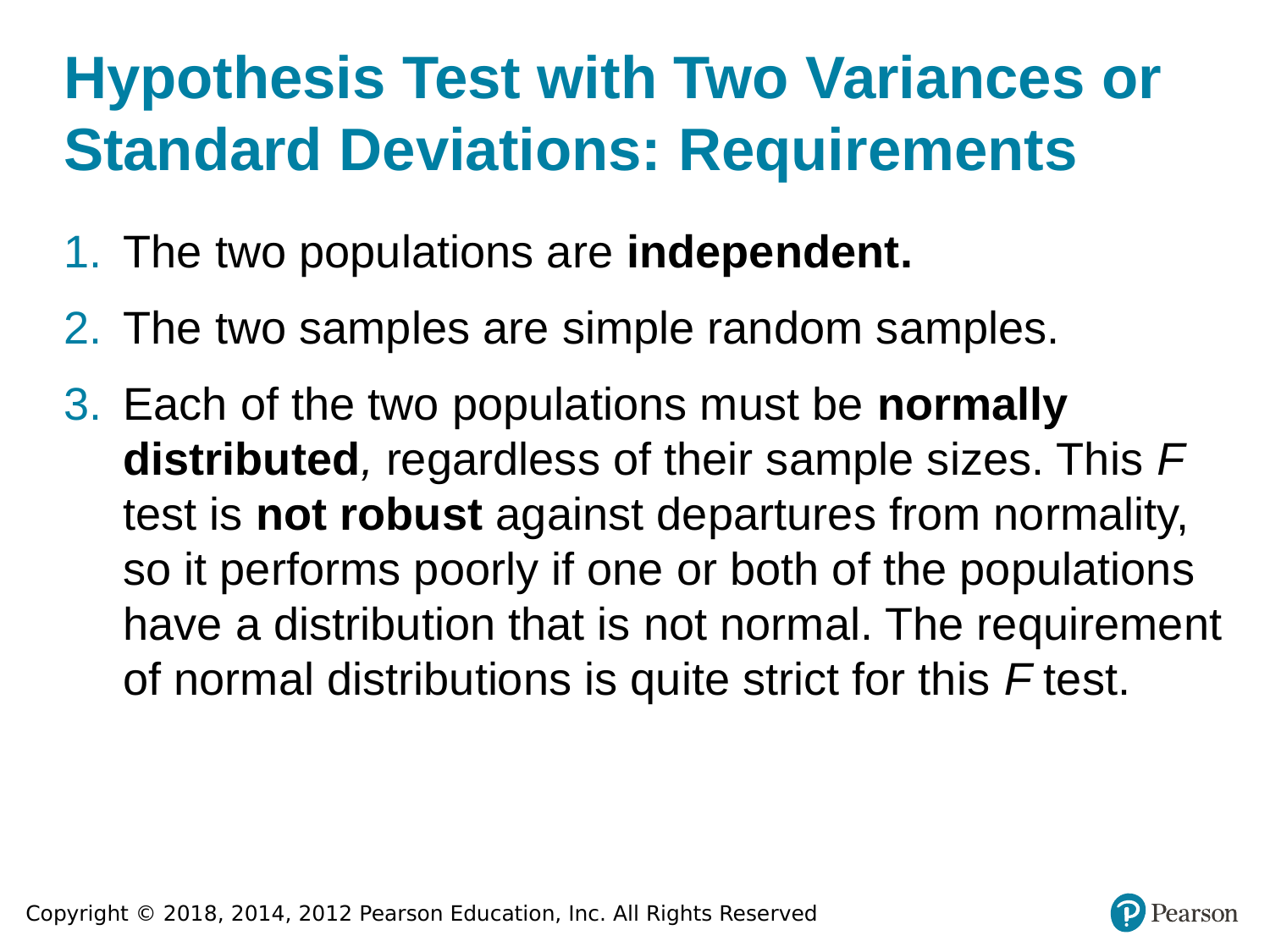

# Hypothesis Test with Two Variances or Standard Deviations: Requirements
The two populations are independent.
The two samples are simple random samples.
Each of the two populations must be normally distributed, regardless of their sample sizes. This F test is not robust against departures from normality, so it performs poorly if one or both of the populations have a distribution that is not normal. The requirement of normal distributions is quite strict for this F test.